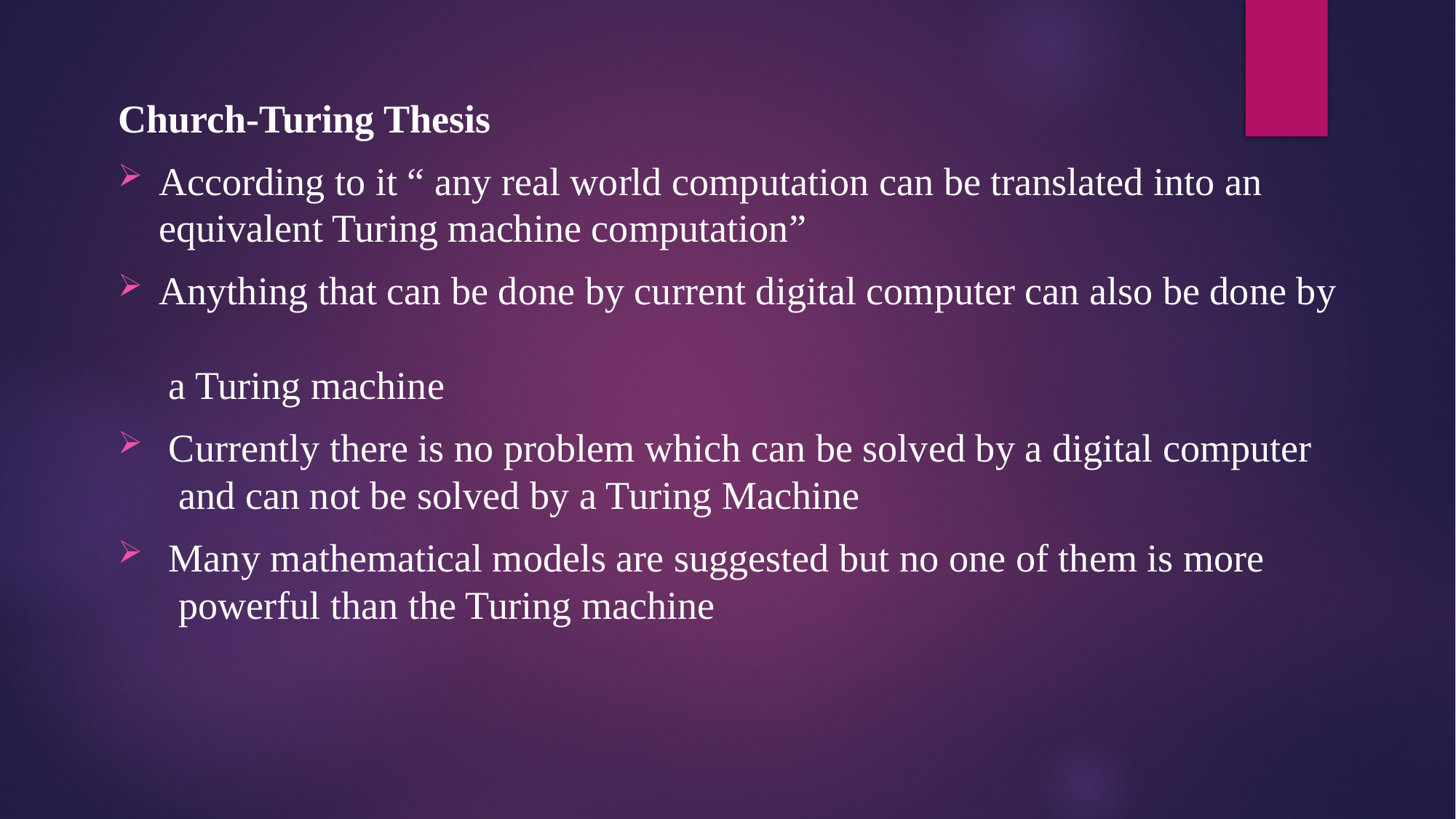

Church-Turing Thesis
According to it “ any real world computation can be translated into an equivalent Turing machine computation”
Anything that can be done by current digital computer can also be done by
 a Turing machine
 Currently there is no problem which can be solved by a digital computer
  and can not be solved by a Turing Machine
 Many mathematical models are suggested but no one of them is more
  powerful than the Turing machine